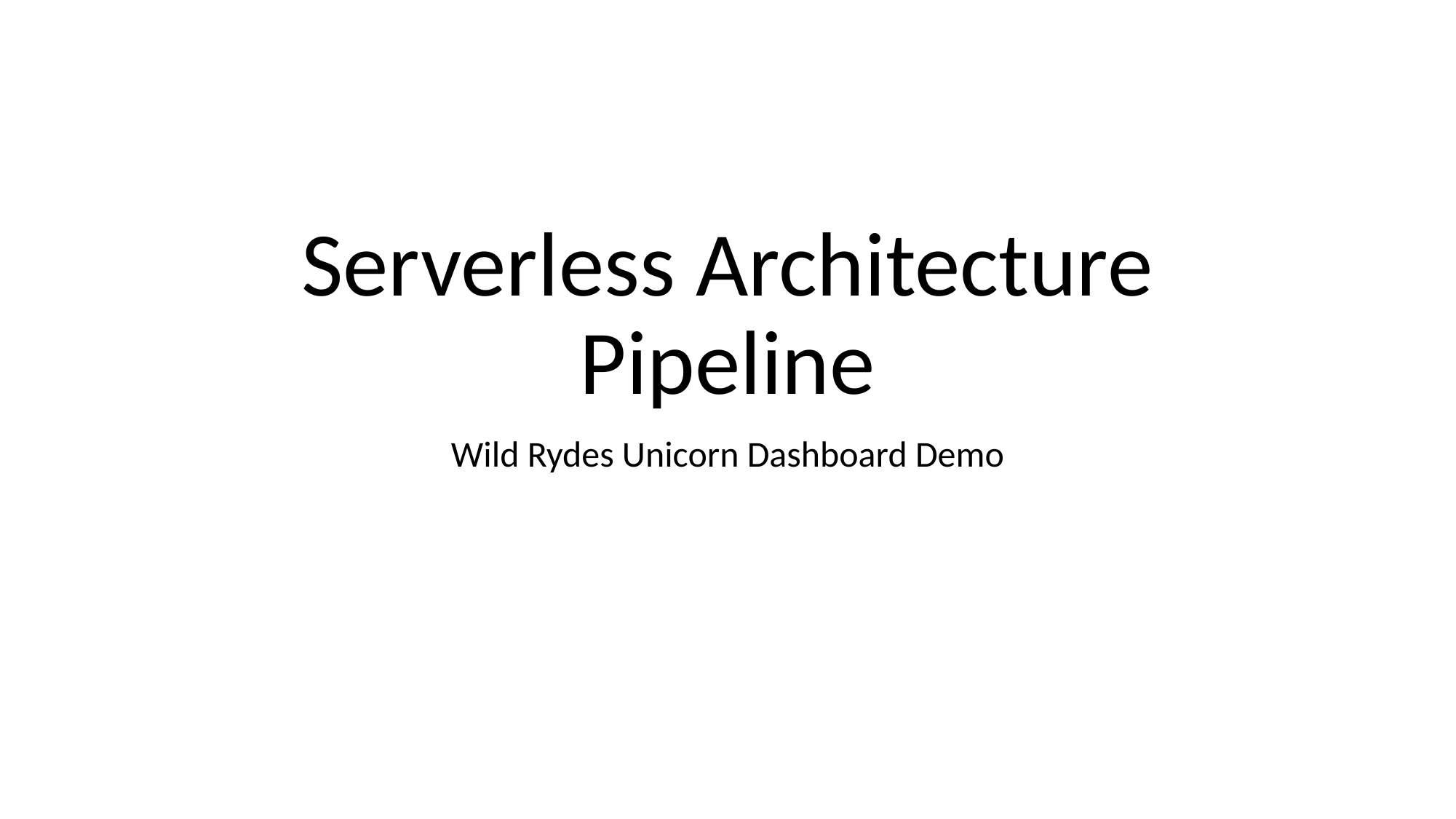

# Serverless Architecture Pipeline
Wild Rydes Unicorn Dashboard Demo